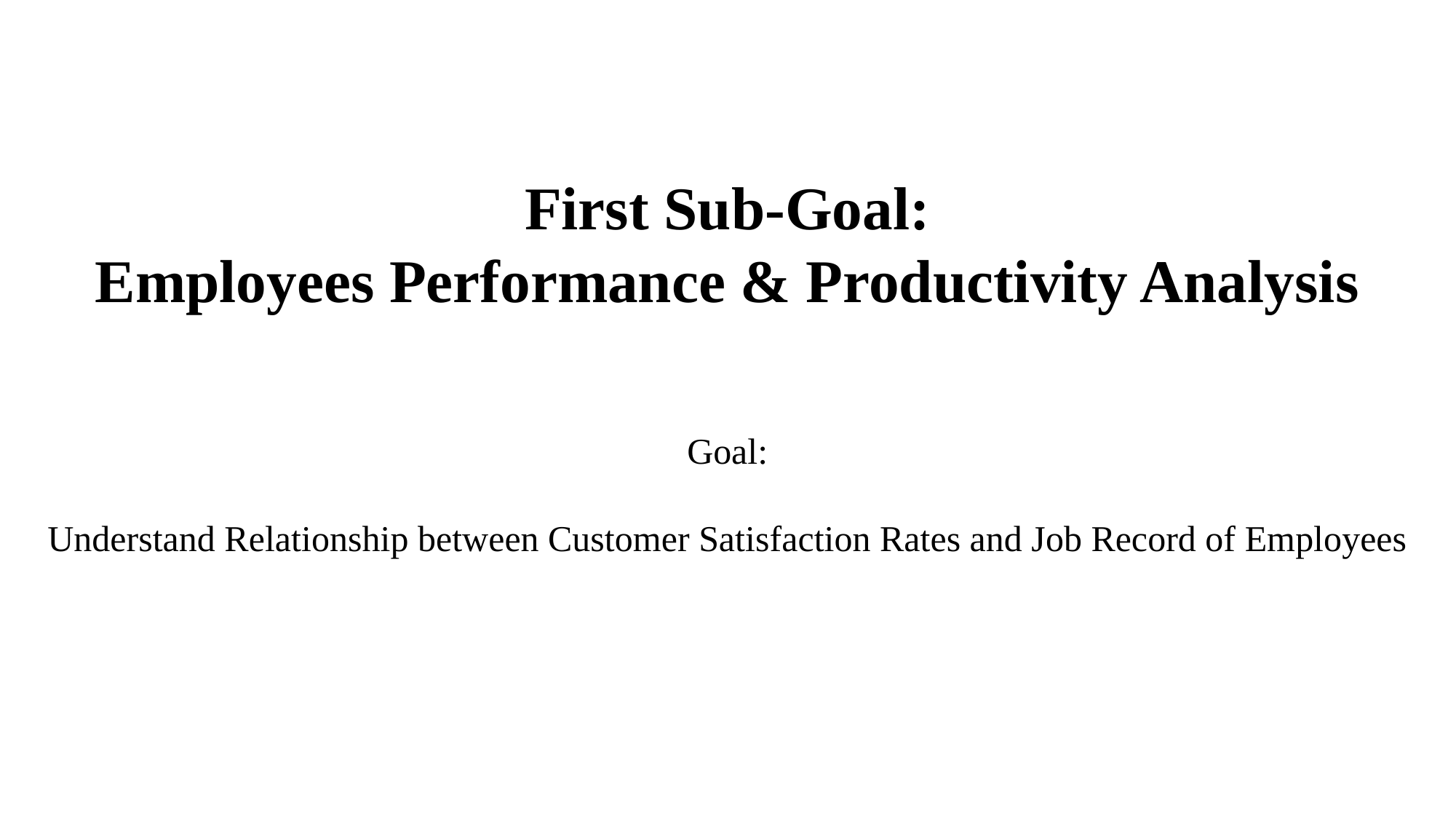

First Sub-Goal:
Employees Performance & Productivity Analysis
Goal:

Understand Relationship between Customer Satisfaction Rates and Job Record of Employees